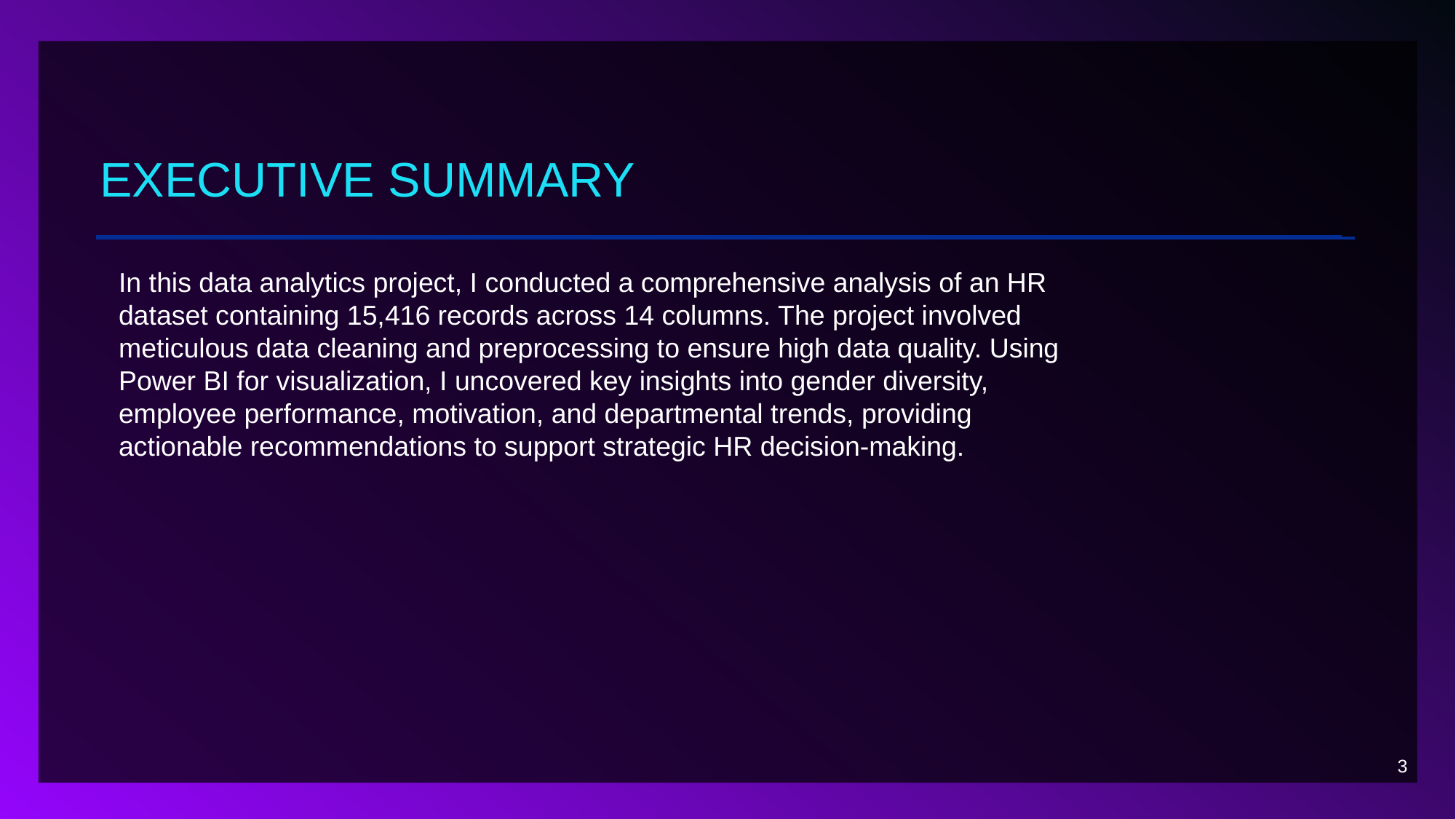

# EXECUTIVE SUMMARY
In this data analytics project, I conducted a comprehensive analysis of an HR dataset containing 15,416 records across 14 columns. The project involved meticulous data cleaning and preprocessing to ensure high data quality. Using Power BI for visualization, I uncovered key insights into gender diversity, employee performance, motivation, and departmental trends, providing actionable recommendations to support strategic HR decision-making.
3